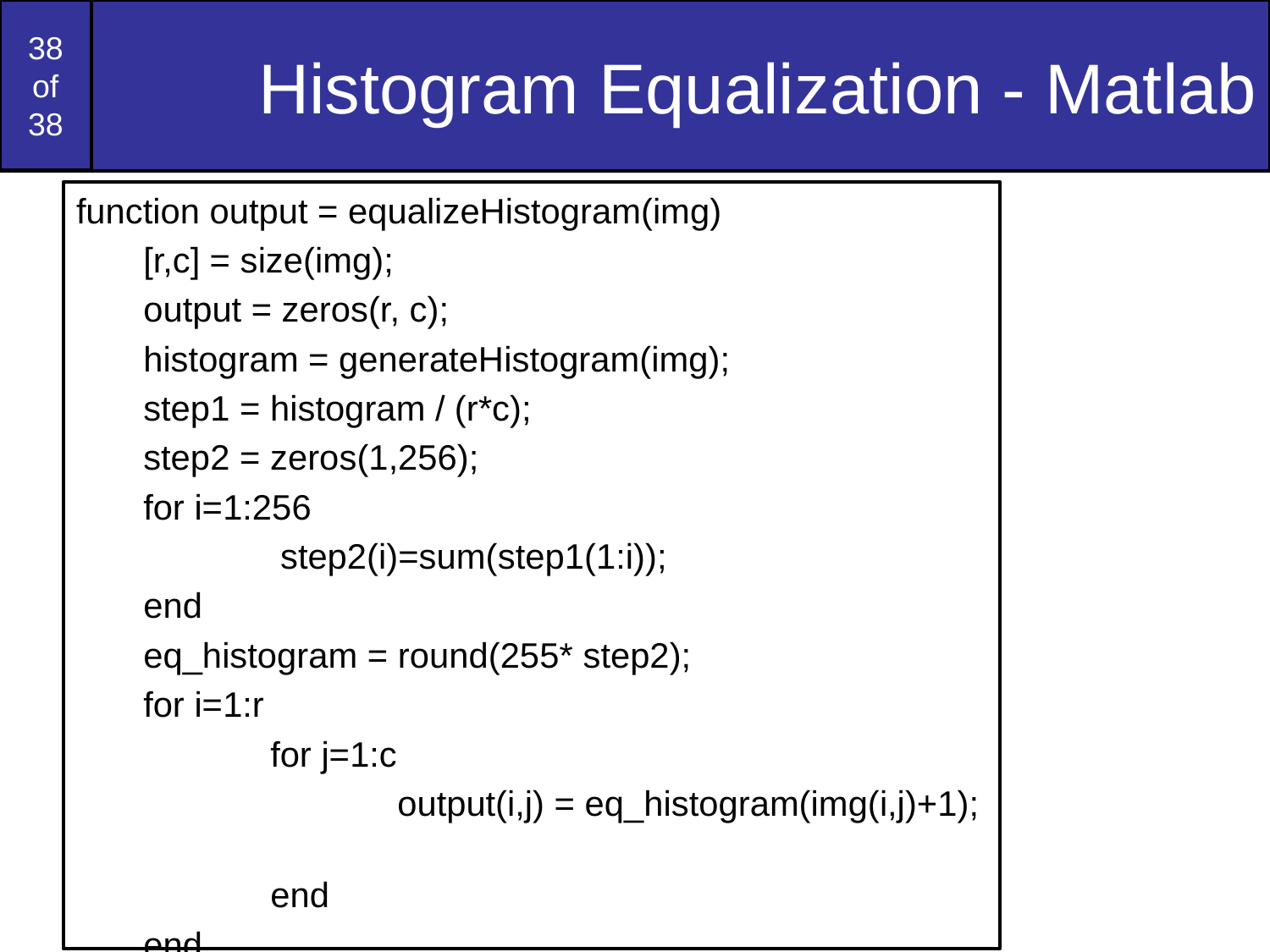

# Histogram Equalization - Matlab
function output = equalizeHistogram(img)
[r,c] = size(img);
output = zeros(r, c);
histogram = generateHistogram(img);
step1 = histogram / (r*c);
step2 = zeros(1,256);
for i=1:256
	 step2(i)=sum(step1(1:i));
end
eq_histogram = round(255* step2);
for i=1:r
	for j=1:c
		output(i,j) = eq_histogram(img(i,j)+1);
	end
end